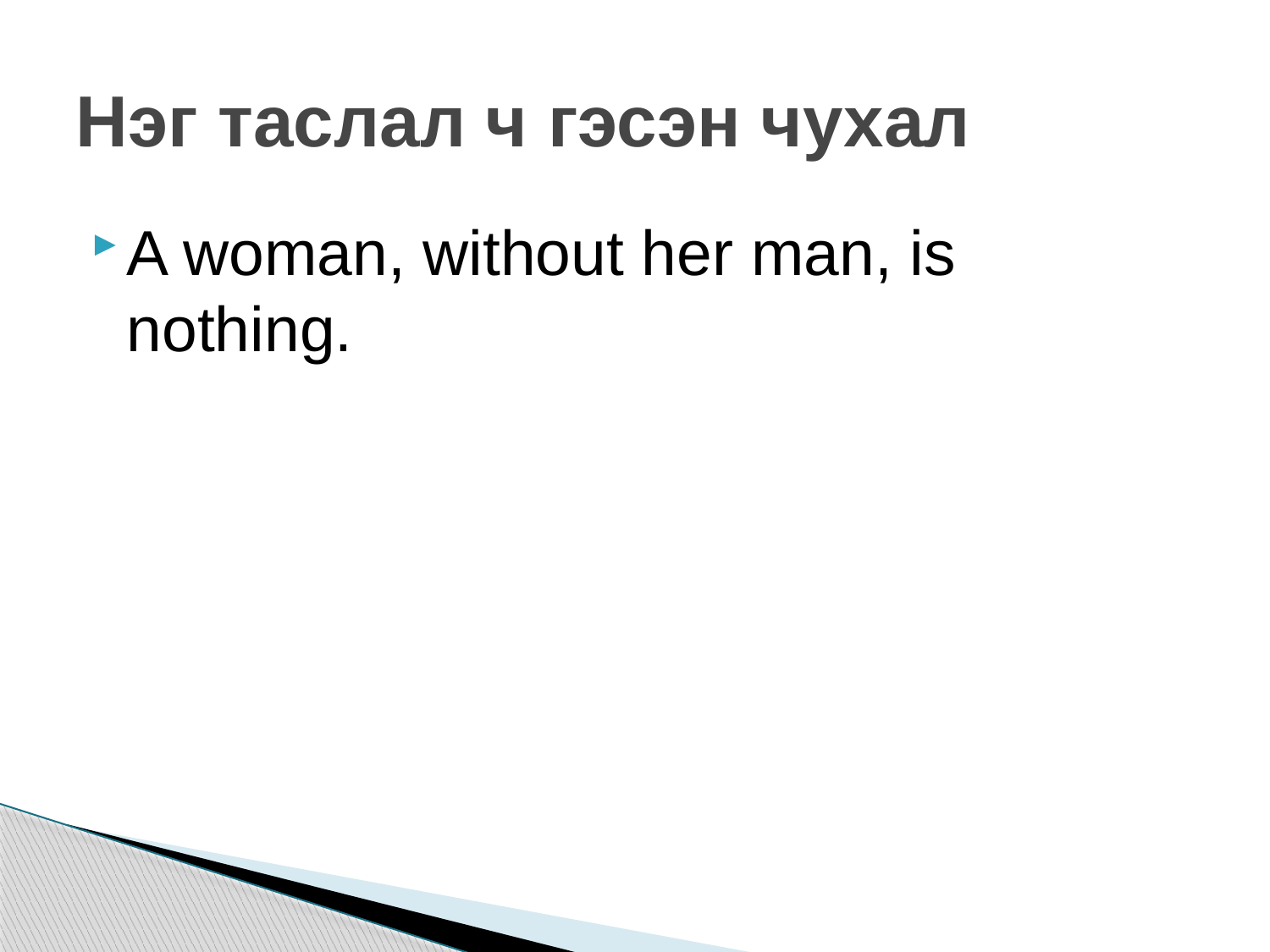

# Нэг таслал ч гэсэн чухал
A woman, without her man, is nothing.